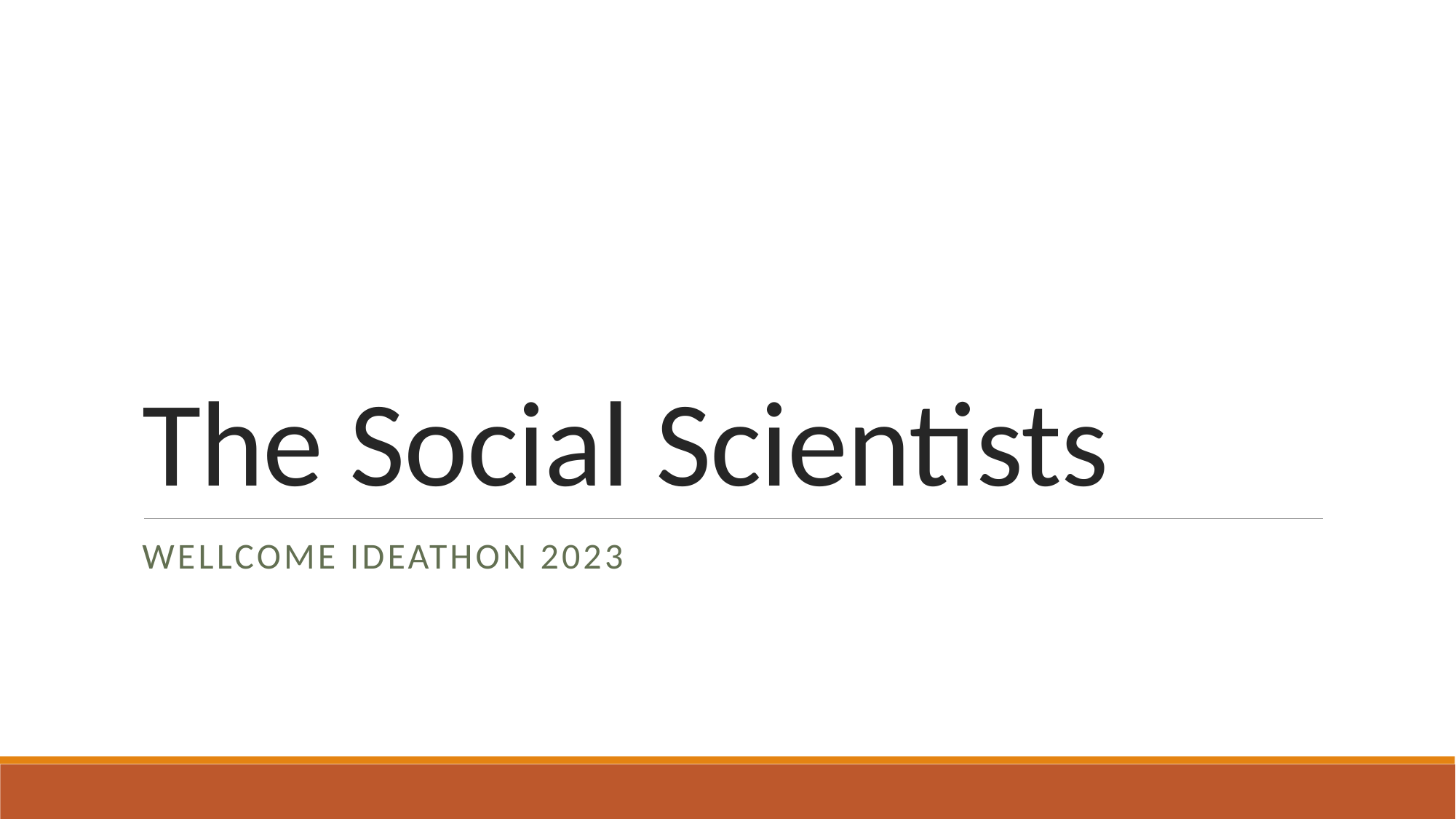

# The Social Scientists
Wellcome Ideathon 2023